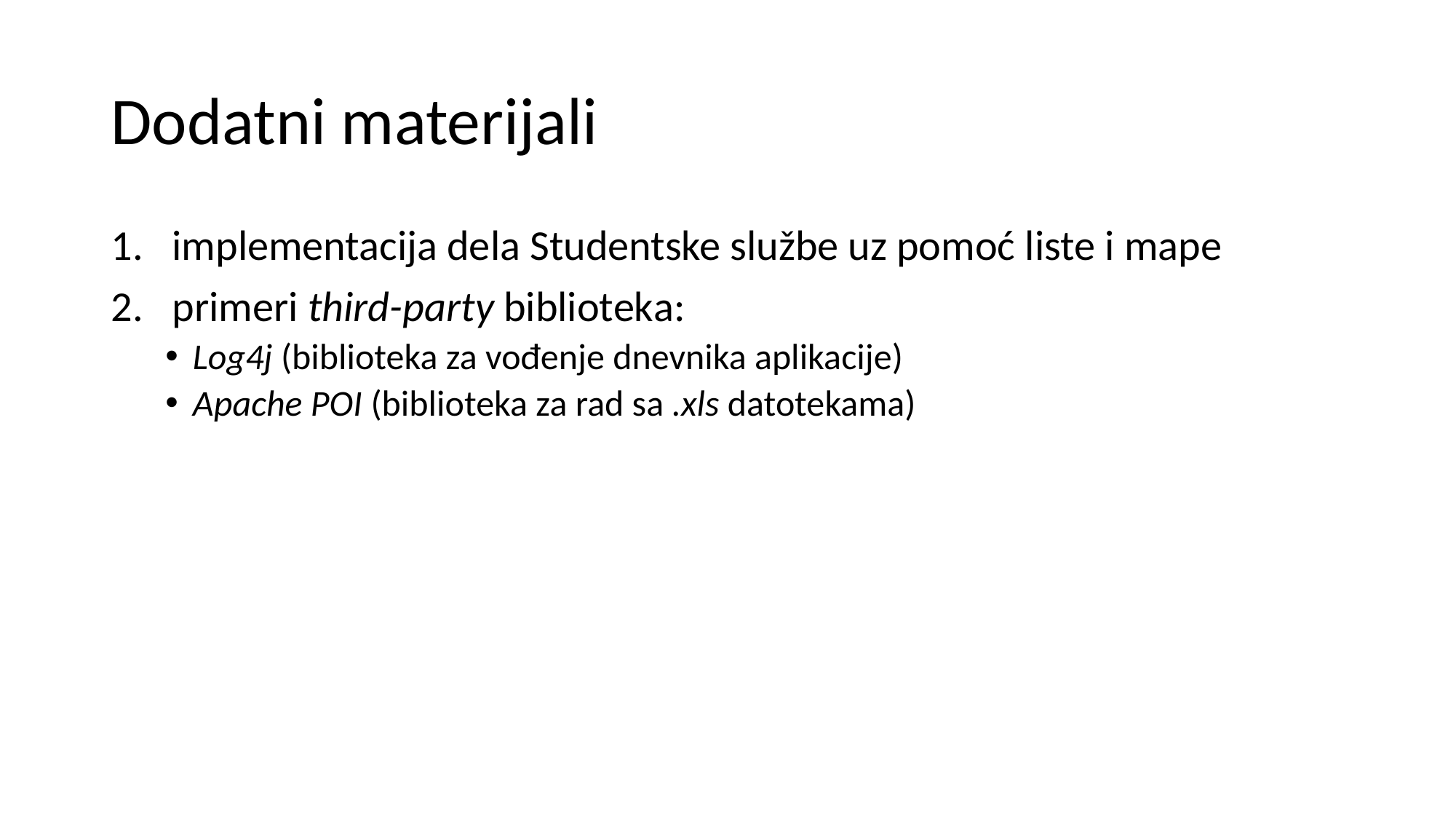

# Dodatni materijali
implementacija dela Studentske službe uz pomoć liste i mape
primeri third-party biblioteka:
Log4j (biblioteka za vođenje dnevnika aplikacije)
Apache POI (biblioteka za rad sa .xls datotekama)